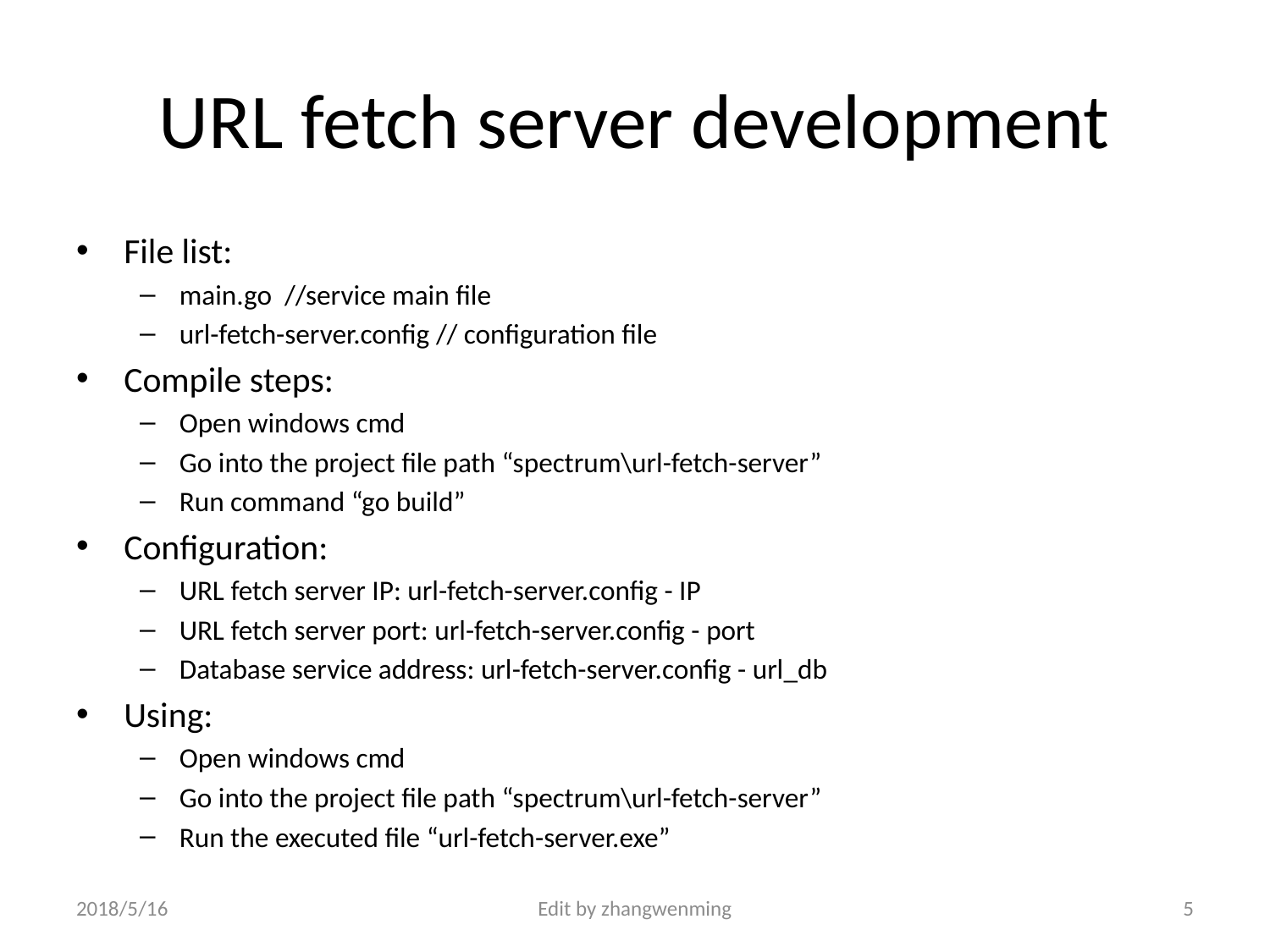

# URL fetch server development
File list:
main.go  //service main file
url-fetch-server.config // configuration file
Compile steps:
Open windows cmd
Go into the project file path “spectrum\url-fetch-server”
Run command “go build”
Configuration:
URL fetch server IP: url-fetch-server.config - IP
URL fetch server port: url-fetch-server.config - port
Database service address: url-fetch-server.config - url_db
Using:
Open windows cmd
Go into the project file path “spectrum\url-fetch-server”
Run the executed file “url-fetch-server.exe”
2018/5/16
Edit by zhangwenming
5